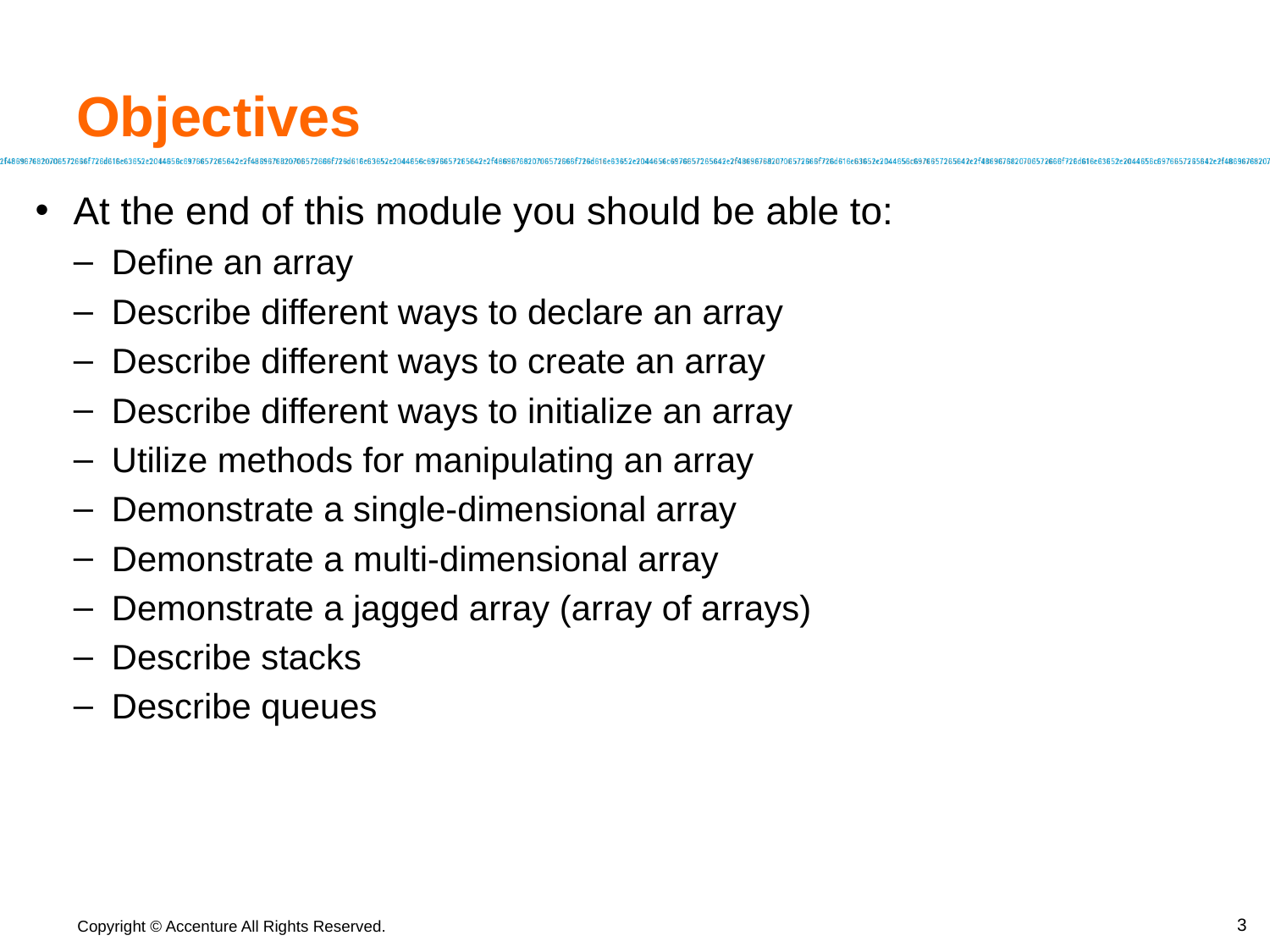

# Objectives
At the end of this module you should be able to:
Define an array
Describe different ways to declare an array
Describe different ways to create an array
Describe different ways to initialize an array
Utilize methods for manipulating an array
Demonstrate a single-dimensional array
Demonstrate a multi-dimensional array
Demonstrate a jagged array (array of arrays)
Describe stacks
Describe queues

3